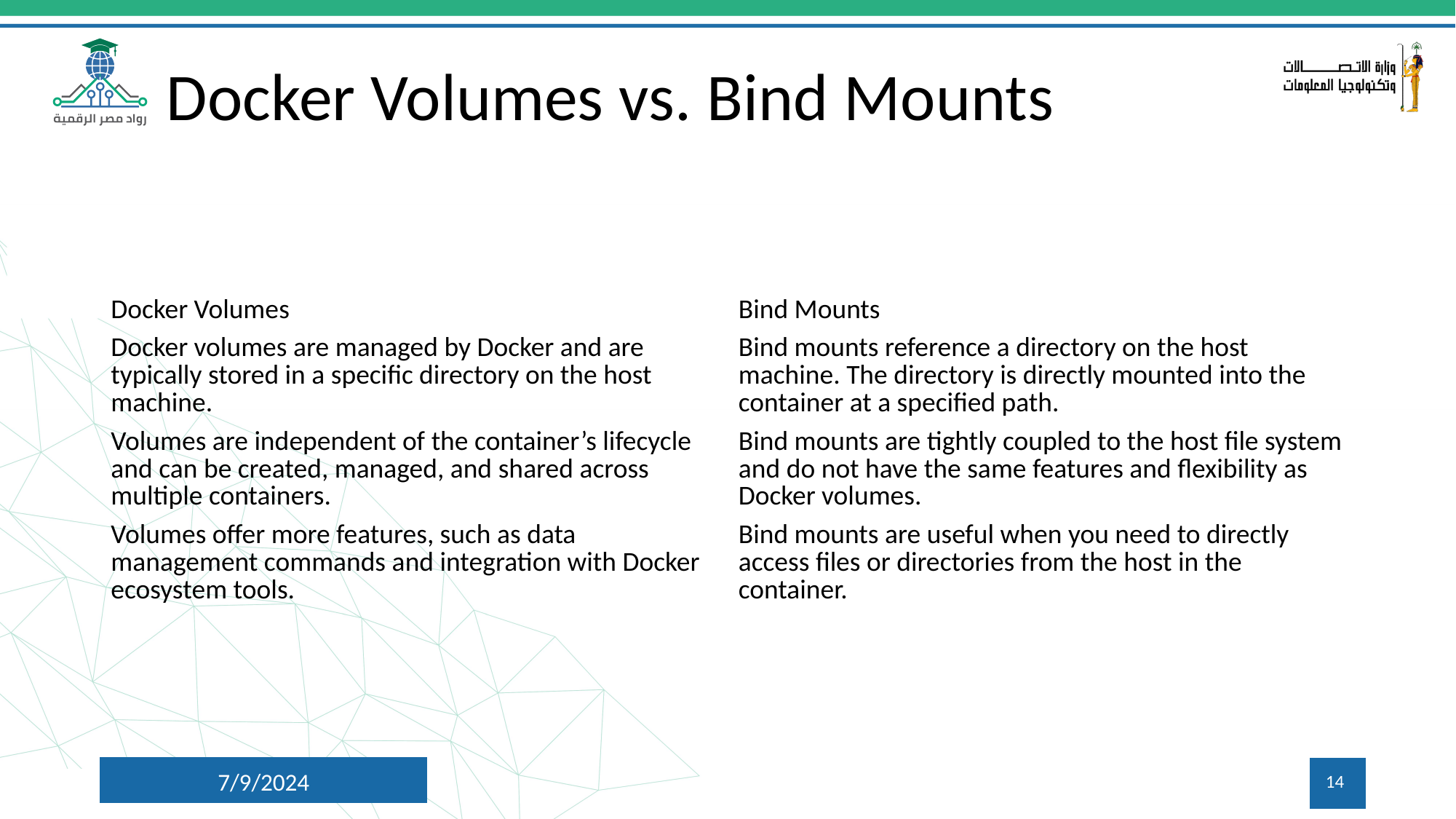

# Docker Volumes vs. Bind Mounts
| Docker Volumes | Bind Mounts |
| --- | --- |
| Docker volumes are managed by Docker and are typically stored in a specific directory on the host machine. | Bind mounts reference a directory on the host machine. The directory is directly mounted into the container at a specified path. |
| Volumes are independent of the container’s lifecycle and can be created, managed, and shared across multiple containers. | Bind mounts are tightly coupled to the host file system and do not have the same features and flexibility as Docker volumes. |
| Volumes offer more features, such as data management commands and integration with Docker ecosystem tools. | Bind mounts are useful when you need to directly access files or directories from the host in the container. |
7/9/2024

14